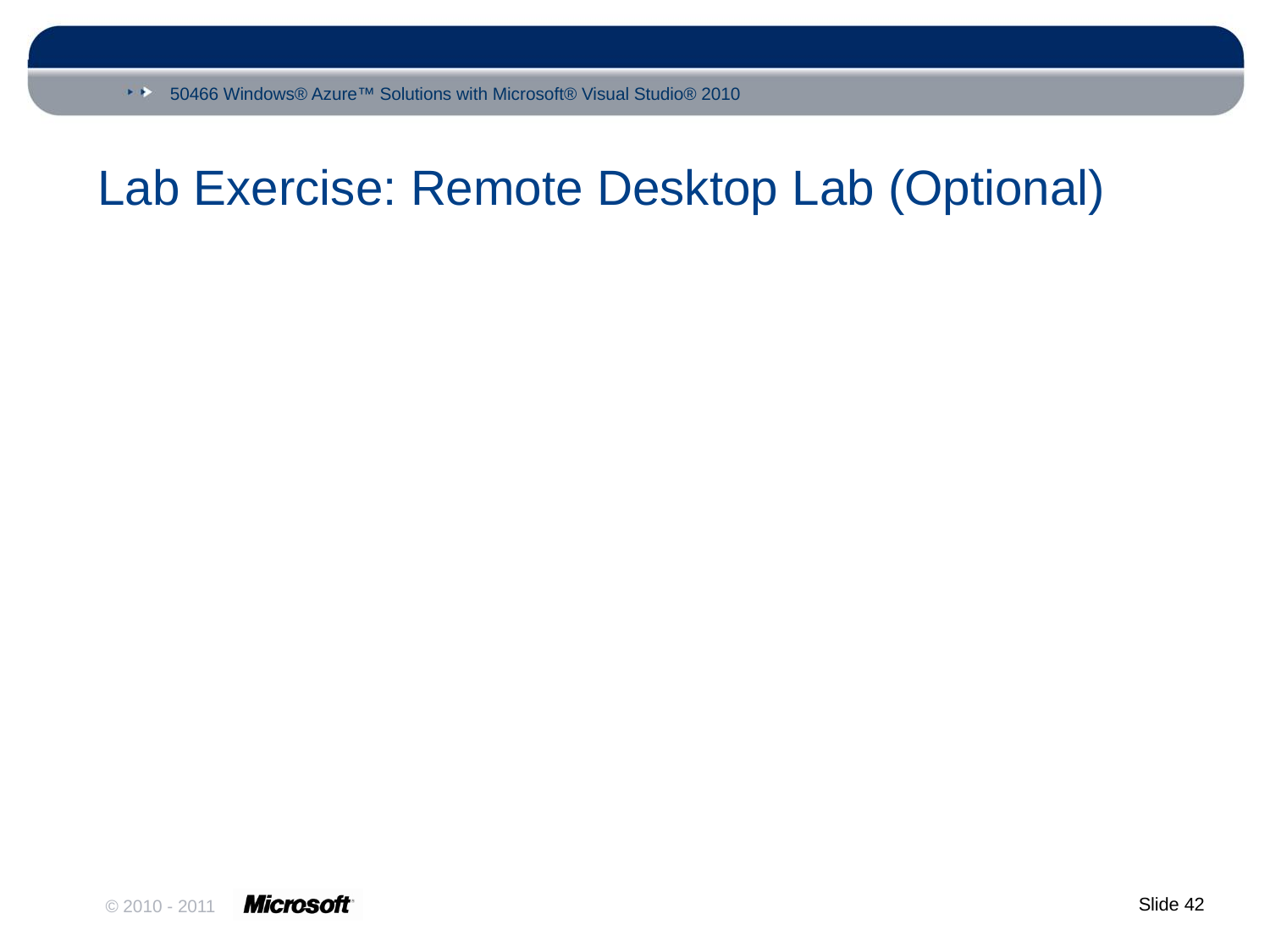

# Lab Exercise: Remote Desktop Lab (Optional)